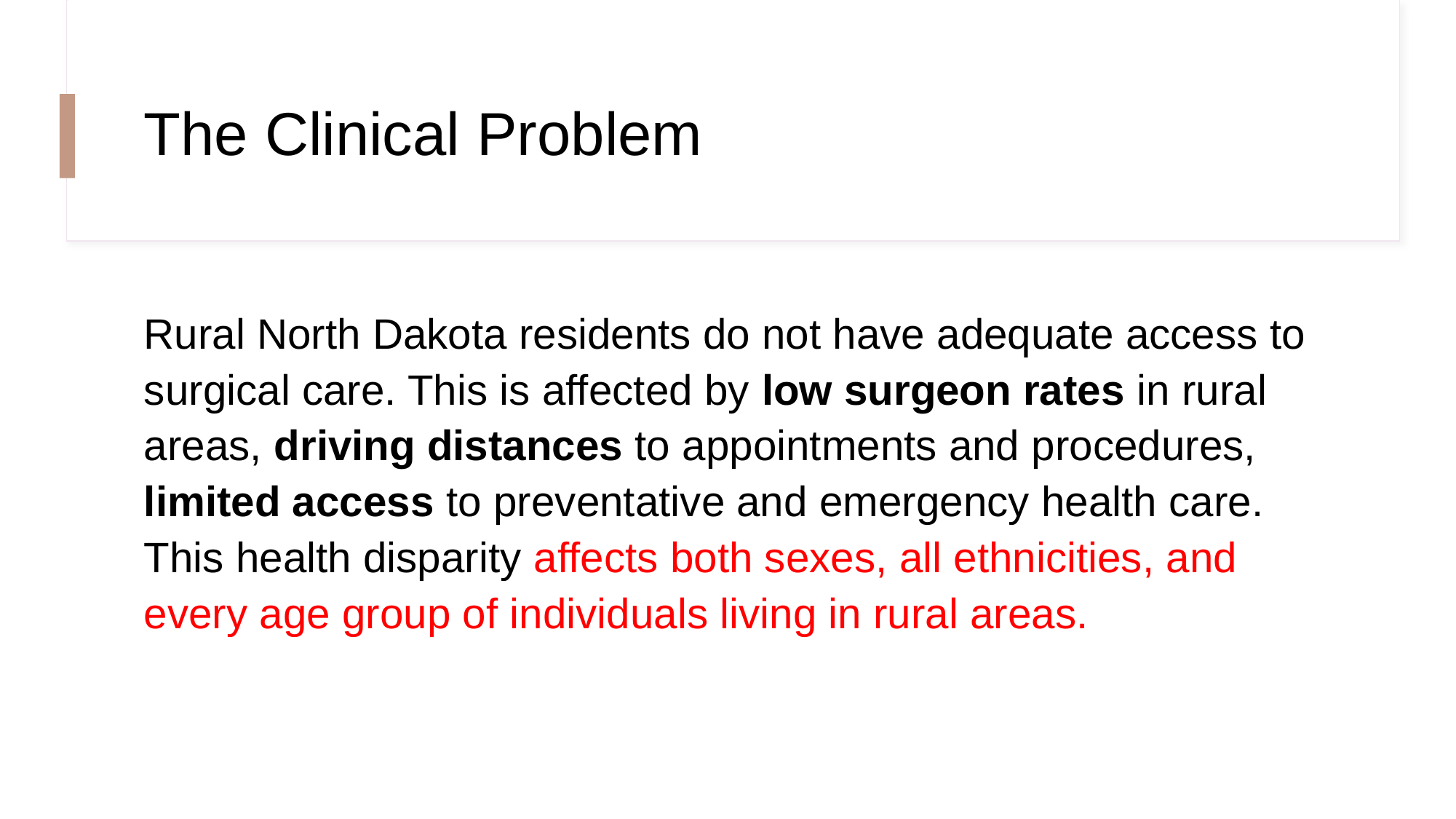

# The Clinical Problem
Rural North Dakota residents do not have adequate access to surgical care. This is affected by low surgeon rates in rural areas, driving distances to appointments and procedures, limited access to preventative and emergency health care. This health disparity affects both sexes, all ethnicities, and every age group of individuals living in rural areas.